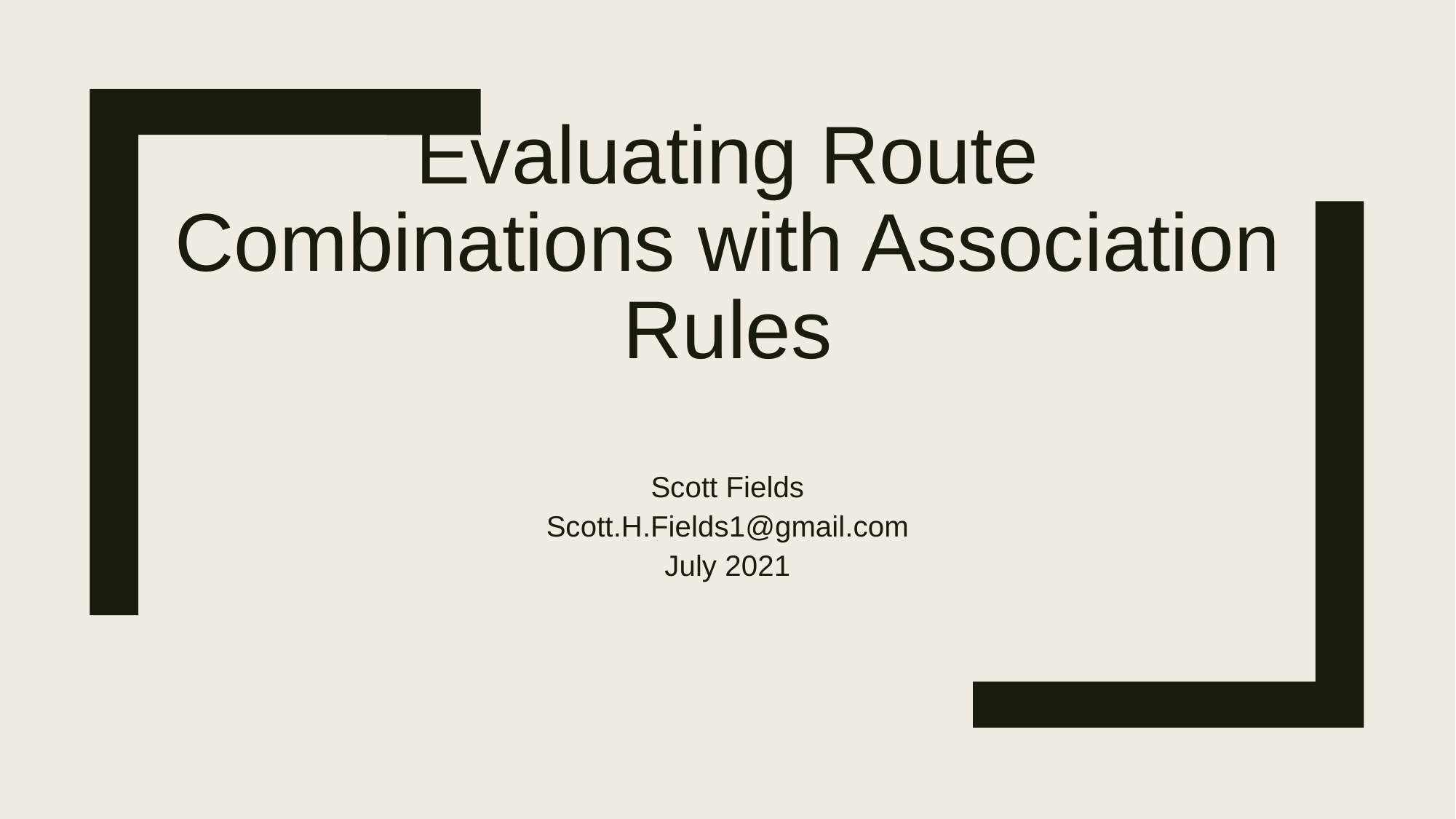

# Evaluating Route Combinations with Association Rules
Scott Fields
Scott.H.Fields1@gmail.com
July 2021